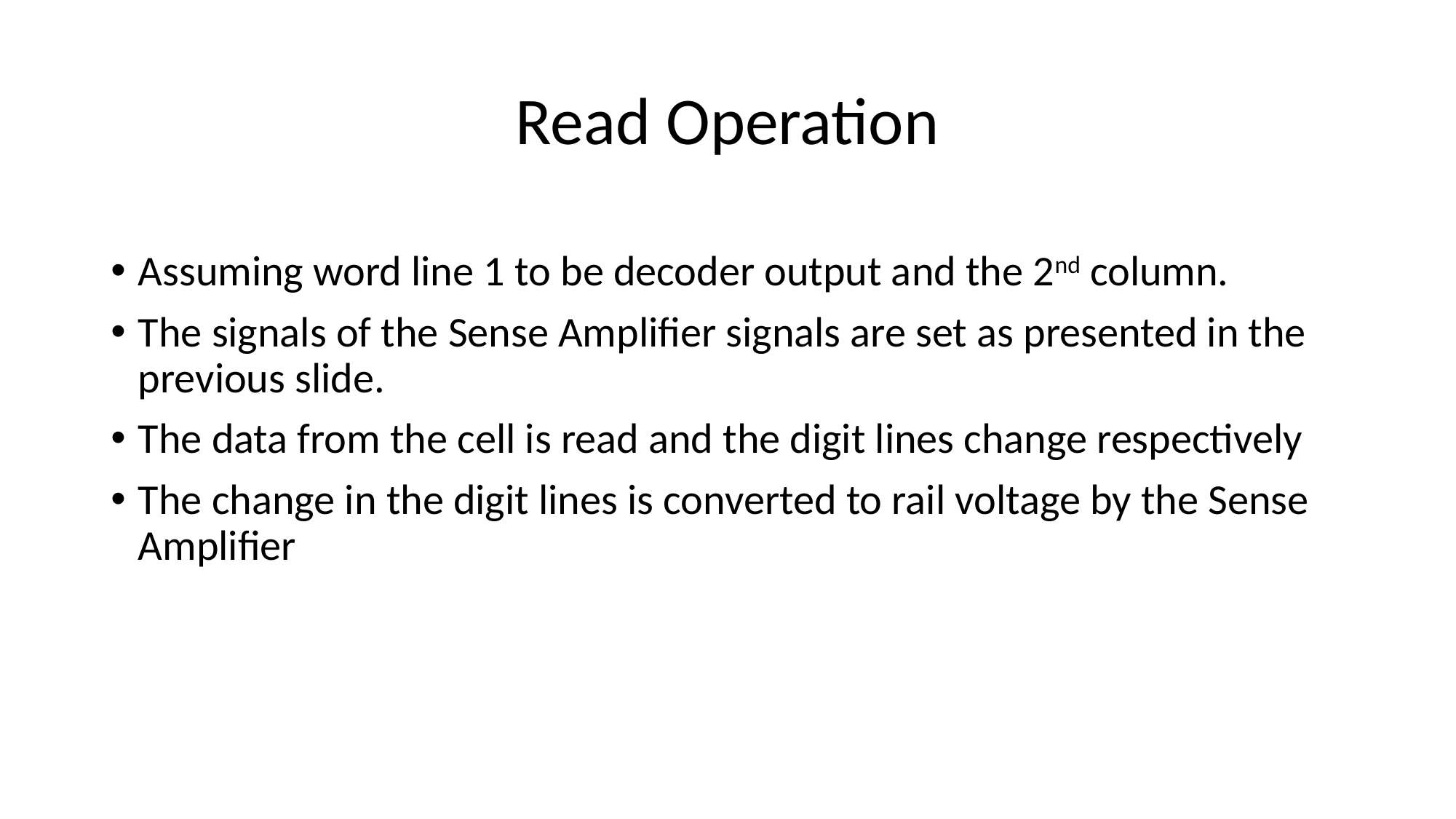

# Read Operation
Assuming word line 1 to be decoder output and the 2nd column.
The signals of the Sense Amplifier signals are set as presented in the previous slide.
The data from the cell is read and the digit lines change respectively
The change in the digit lines is converted to rail voltage by the Sense Amplifier